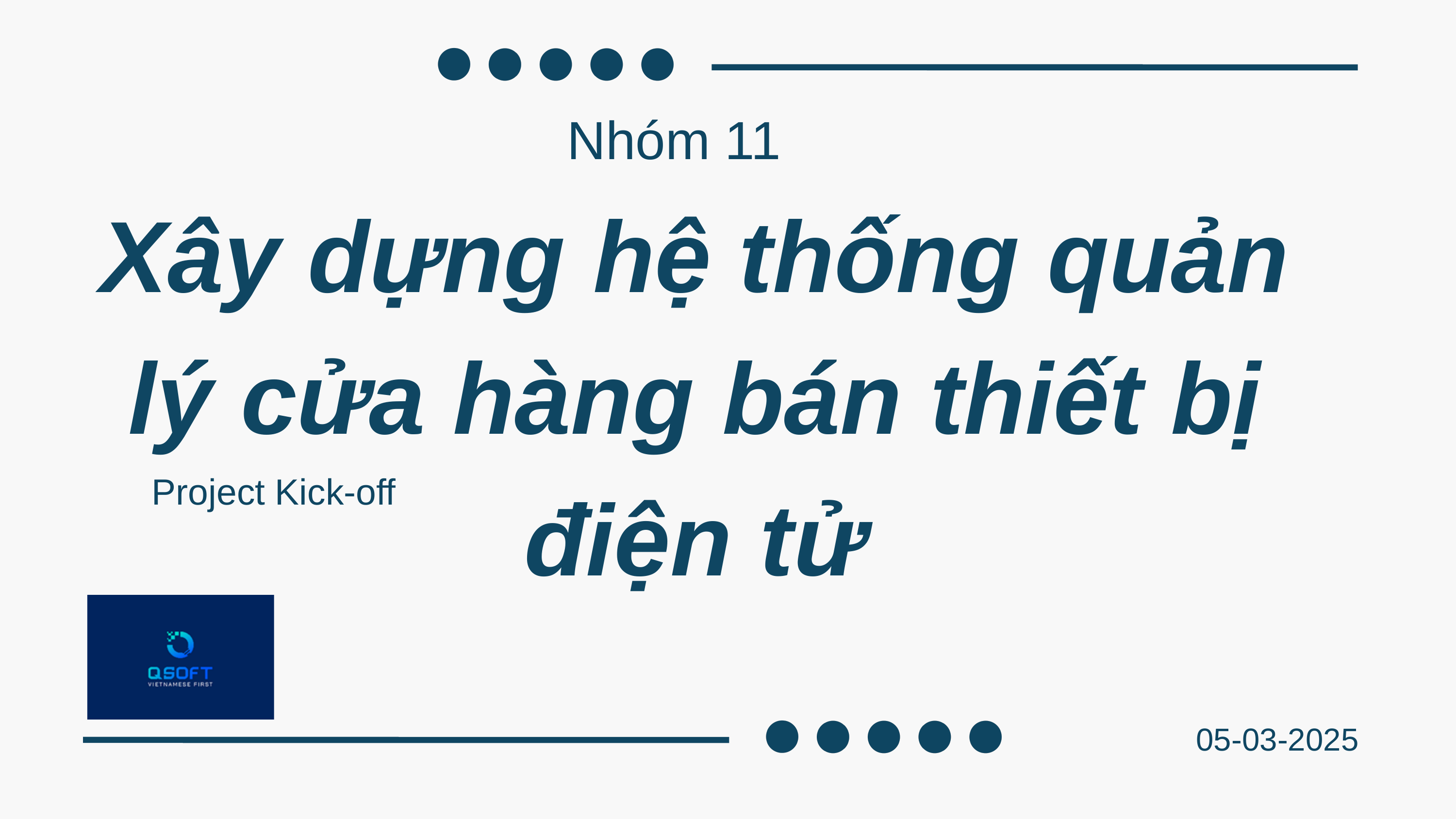

Nhóm 11
Xây dựng hệ thống quản lý cửa hàng bán thiết bị điện tử
Project Kick-off

05-03-2025